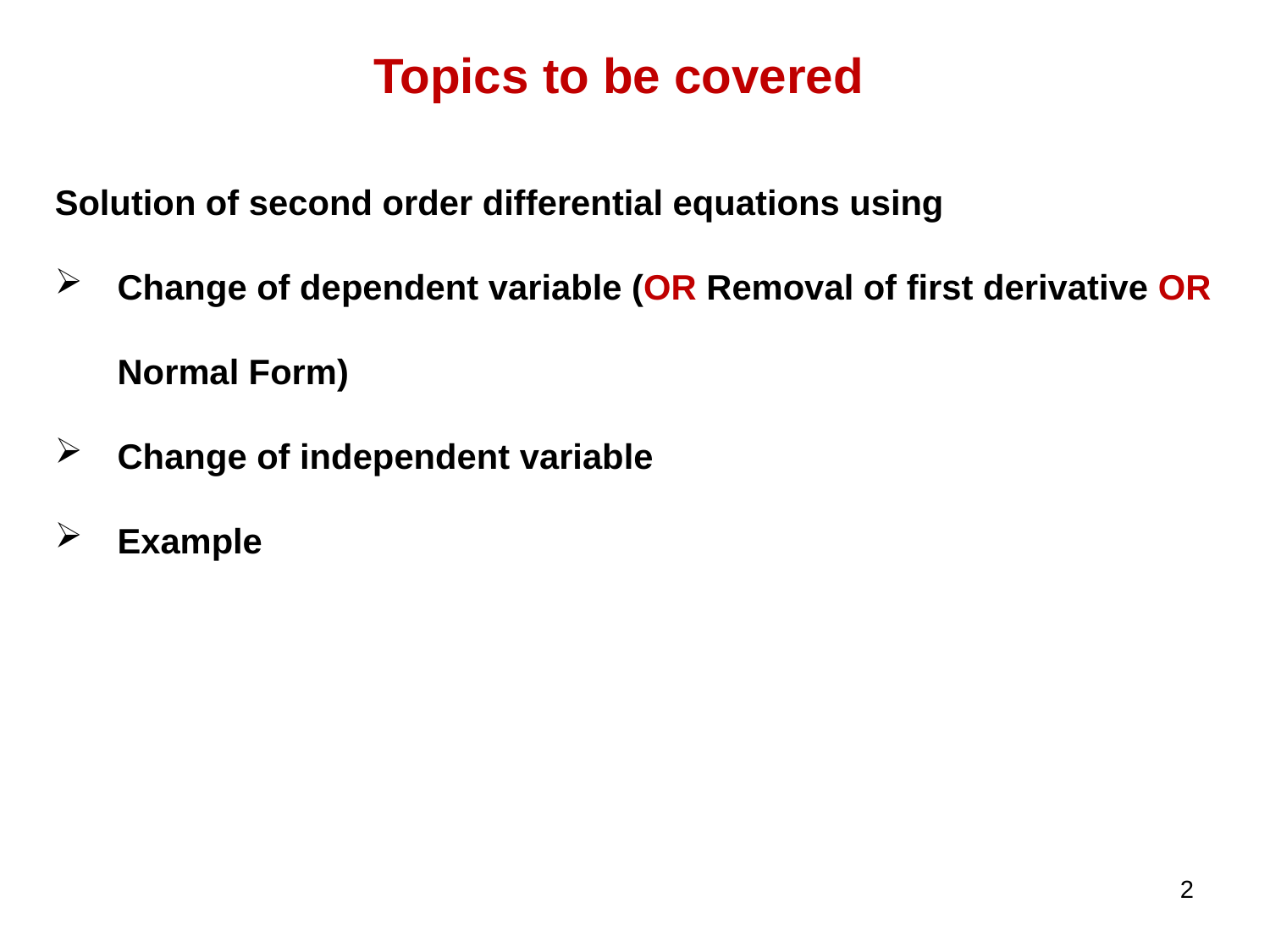

Topics to be covered
Solution of second order differential equations using
Change of dependent variable (OR Removal of first derivative OR Normal Form)
Change of independent variable
Example

2